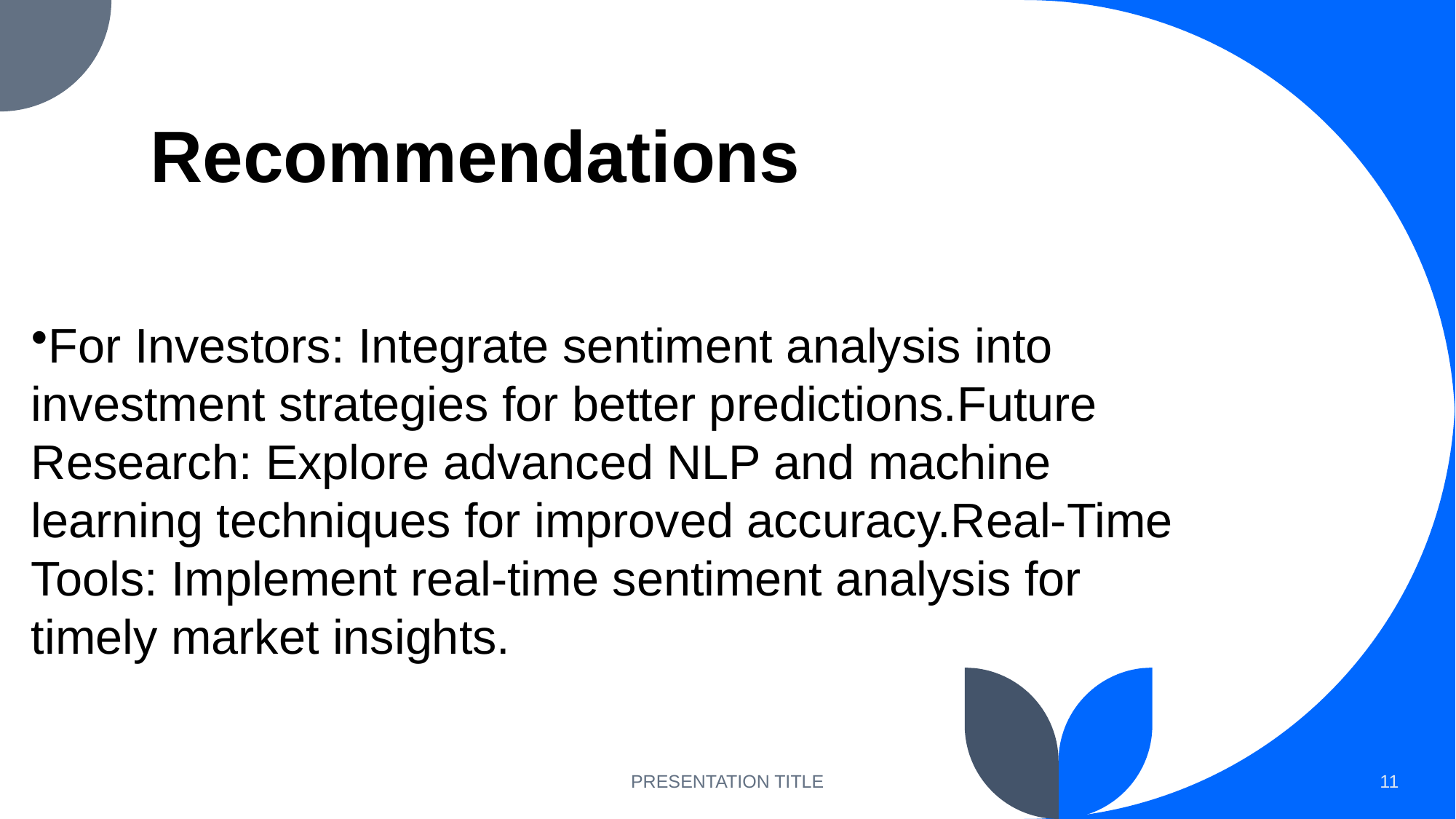

# Recommendations
For Investors: Integrate sentiment analysis into investment strategies for better predictions.Future Research: Explore advanced NLP and machine learning techniques for improved accuracy.Real-Time Tools: Implement real-time sentiment analysis for timely market insights.
PRESENTATION TITLE
11